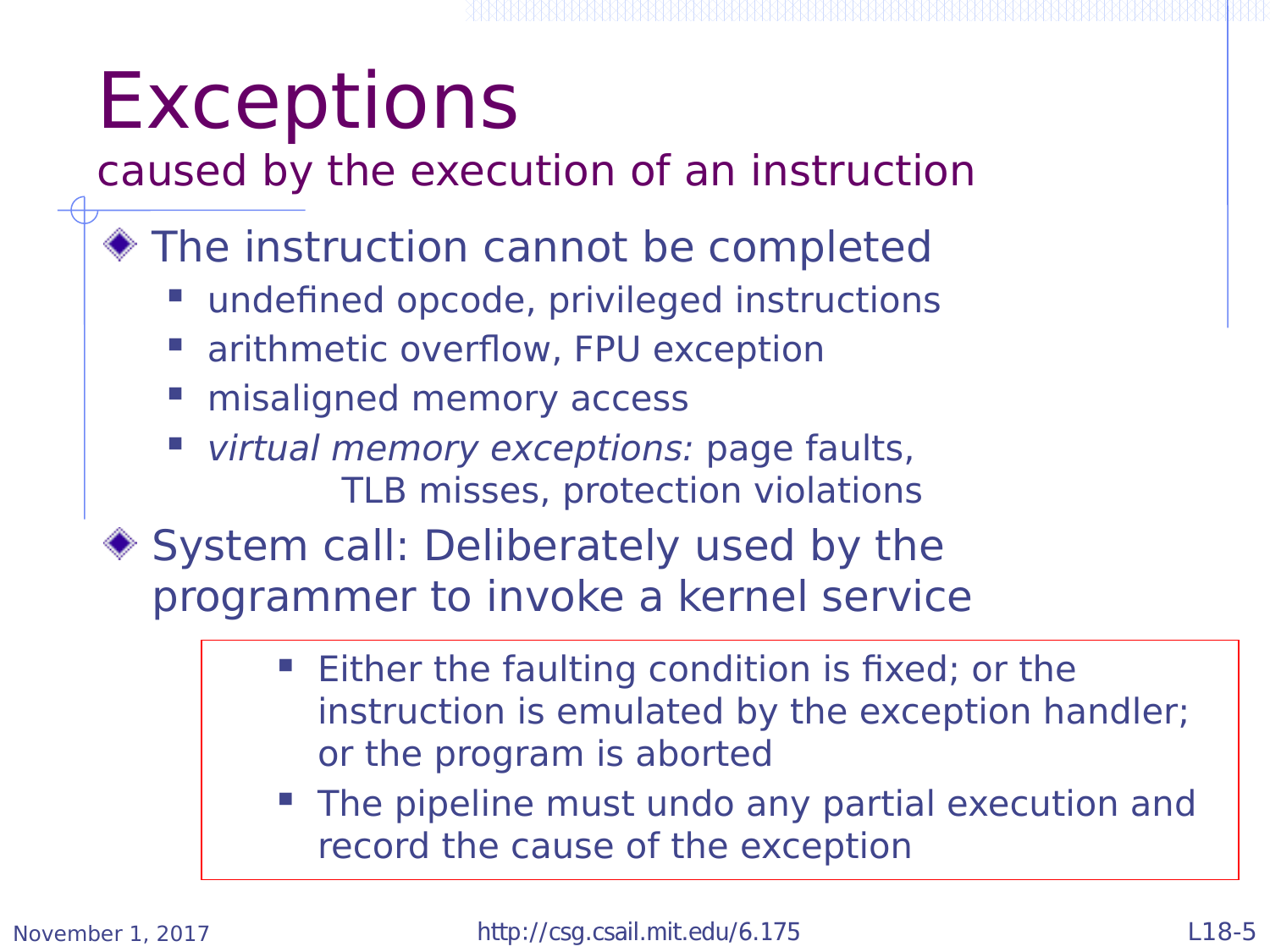

# Exceptions caused by the execution of an instruction
The instruction cannot be completed
undefined opcode, privileged instructions
arithmetic overflow, FPU exception
misaligned memory access
virtual memory exceptions: page faults,
            TLB misses, protection violations
System call: Deliberately used by the programmer to invoke a kernel service
Either the faulting condition is fixed; or the instruction is emulated by the exception handler; or the program is aborted
The pipeline must undo any partial execution and record the cause of the exception
November 1, 2017
http://csg.csail.mit.edu/6.175
L18-5